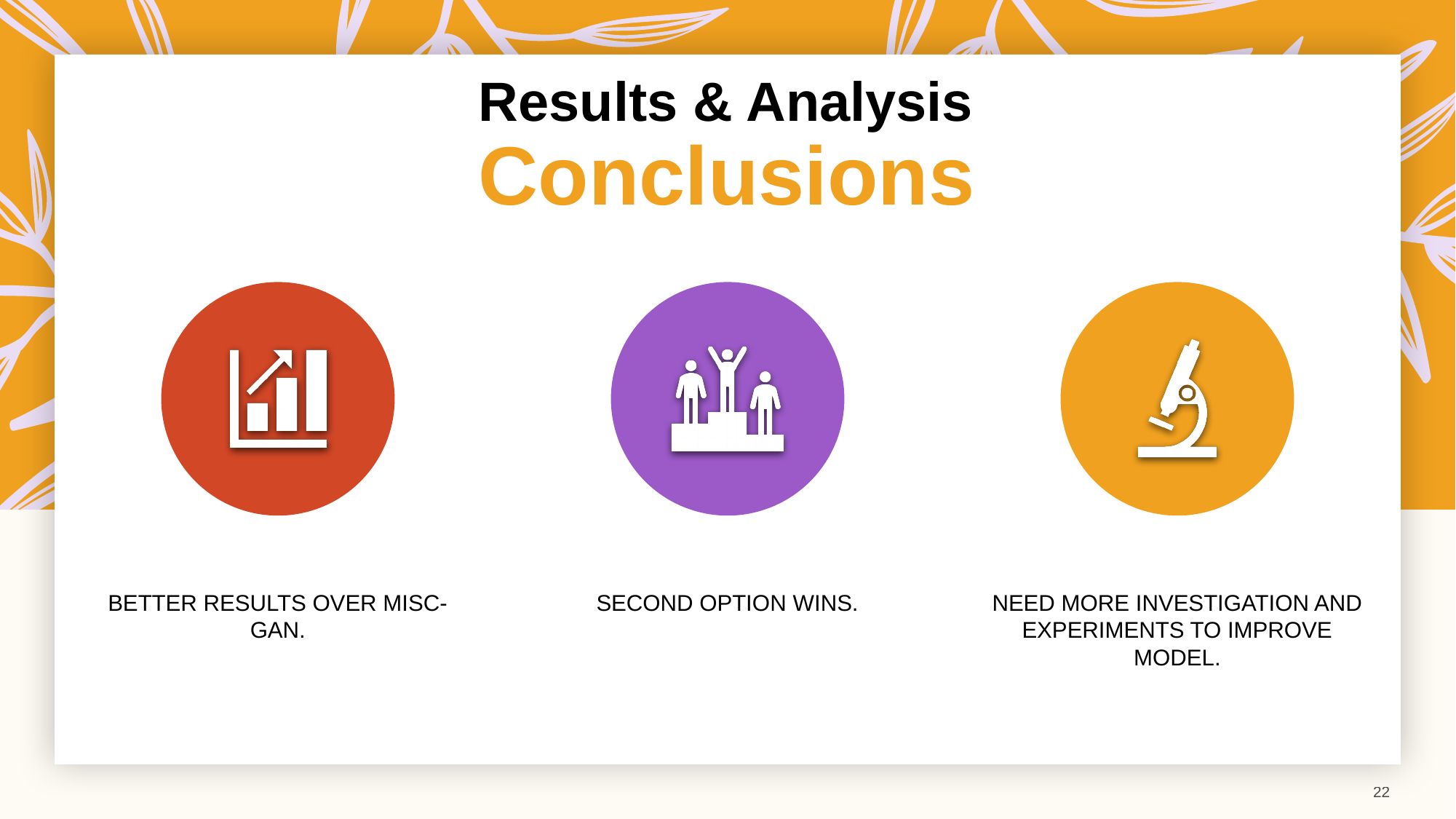

# Results & Analysis Conclusions
Better results over Misc-GAN.
Second option wins.
Need more investigation and experiments to improve model.
22